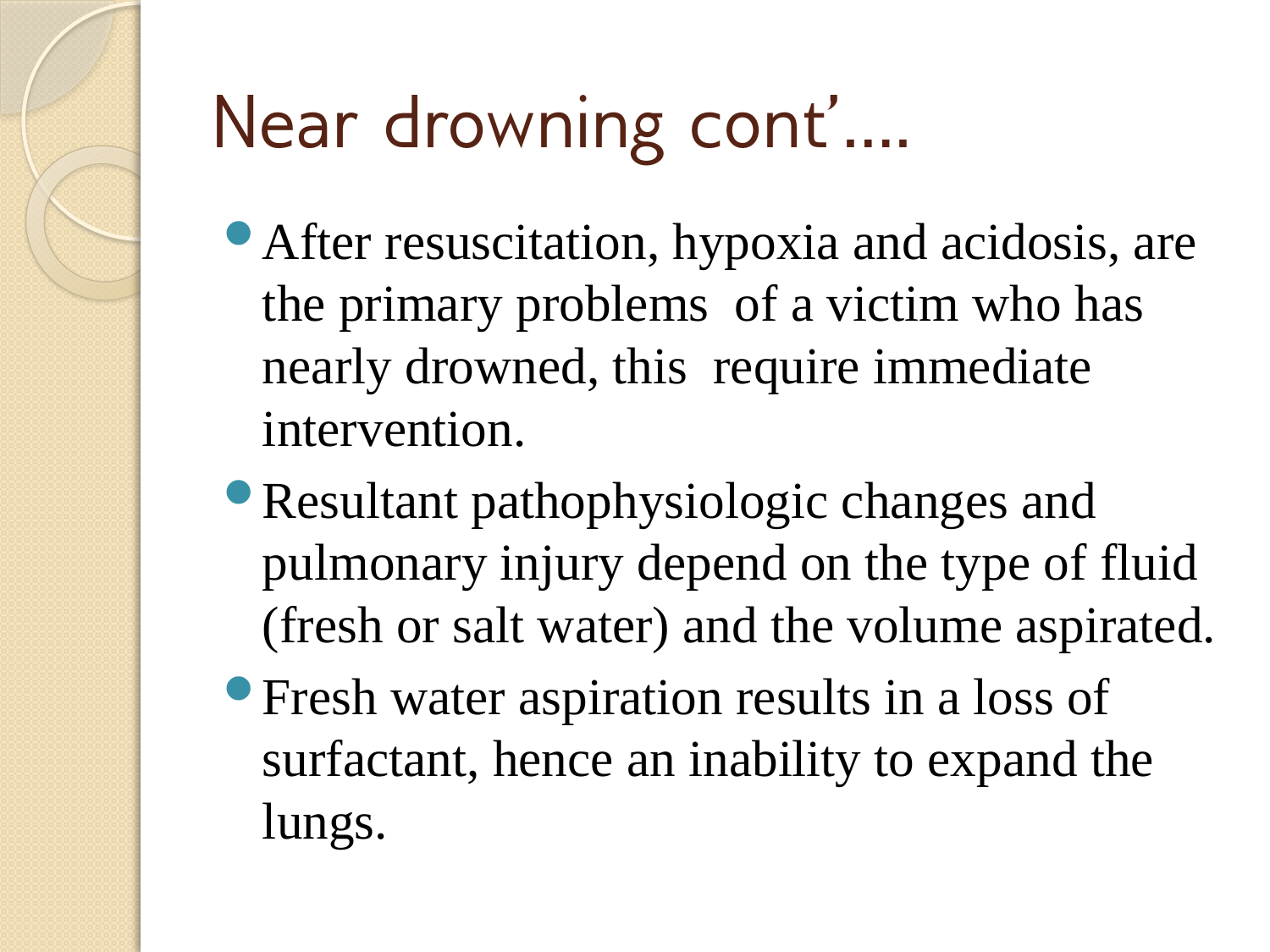

# Near drowning cont’….
After resuscitation, hypoxia and acidosis, are the primary problems  of a victim who has nearly drowned, this  require immediate intervention.
Resultant pathophysiologic changes and pulmonary injury depend on the type of fluid (fresh or salt water) and the volume aspirated.
Fresh water aspiration results in a loss of surfactant, hence an inability to expand the lungs.